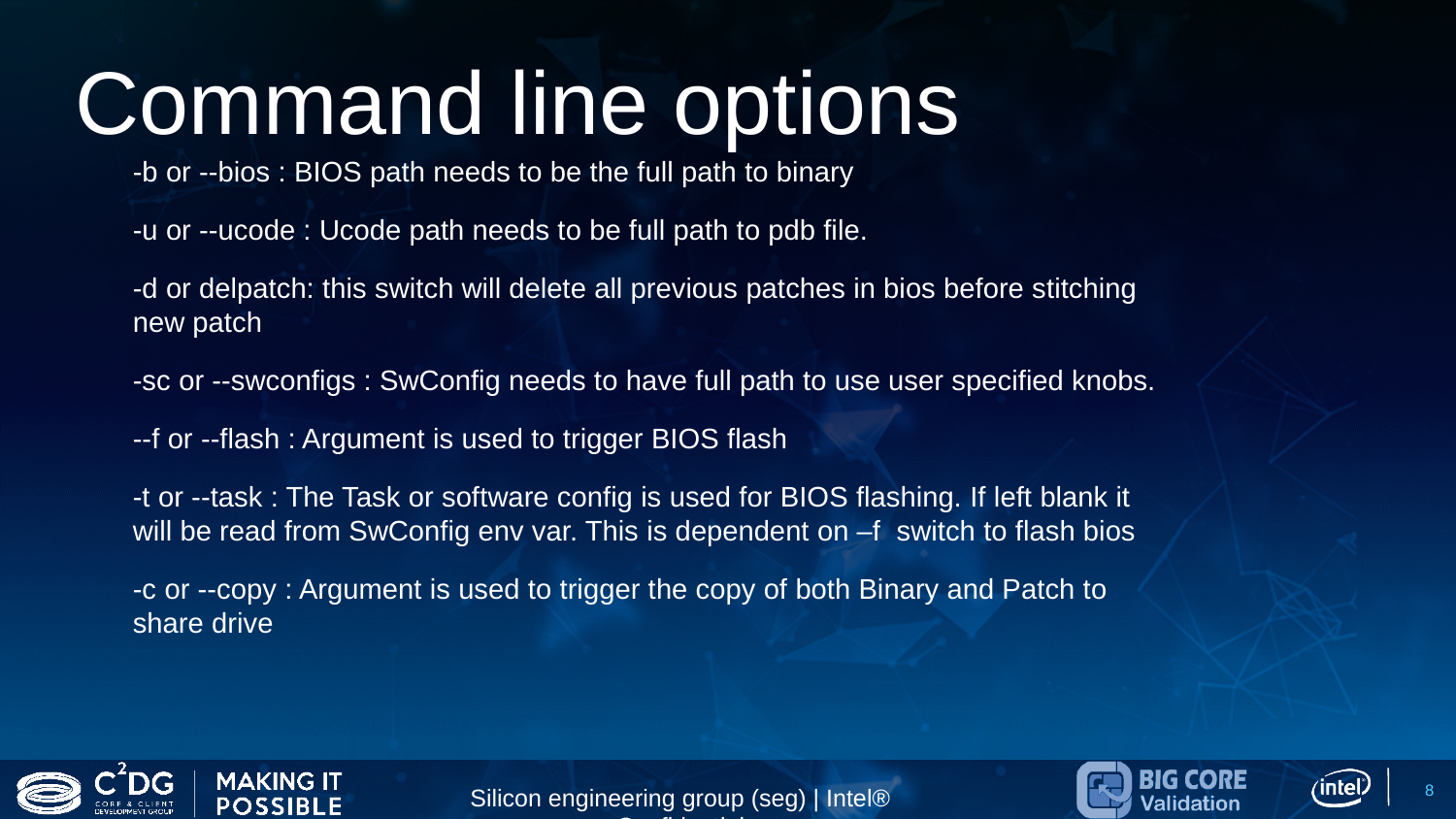

# Command line options
-b or --bios : BIOS path needs to be the full path to binary
-u or --ucode : Ucode path needs to be full path to pdb file.
-d or delpatch: this switch will delete all previous patches in bios before stitching new patch
-sc or --swconfigs : SwConfig needs to have full path to use user specified knobs.
--f or --flash : Argument is used to trigger BIOS flash
-t or --task : The Task or software config is used for BIOS flashing. If left blank it will be read from SwConfig env var. This is dependent on –f  switch to flash bios
-c or --copy : Argument is used to trigger the copy of both Binary and Patch to share drive

8